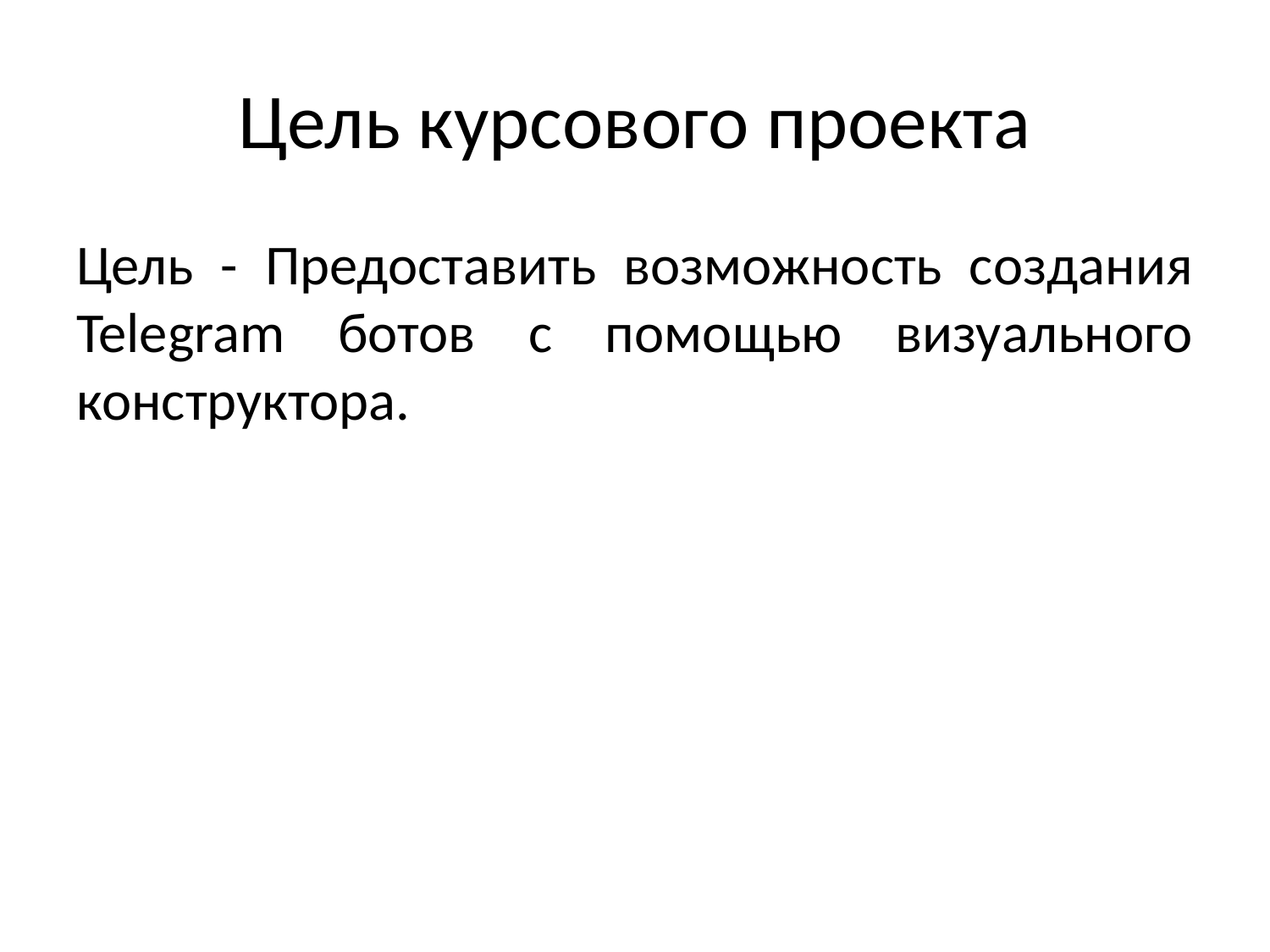

# Цель курсового проекта
Цель - Предоставить возможность создания Telegram ботов с помощью визуального конструктора.